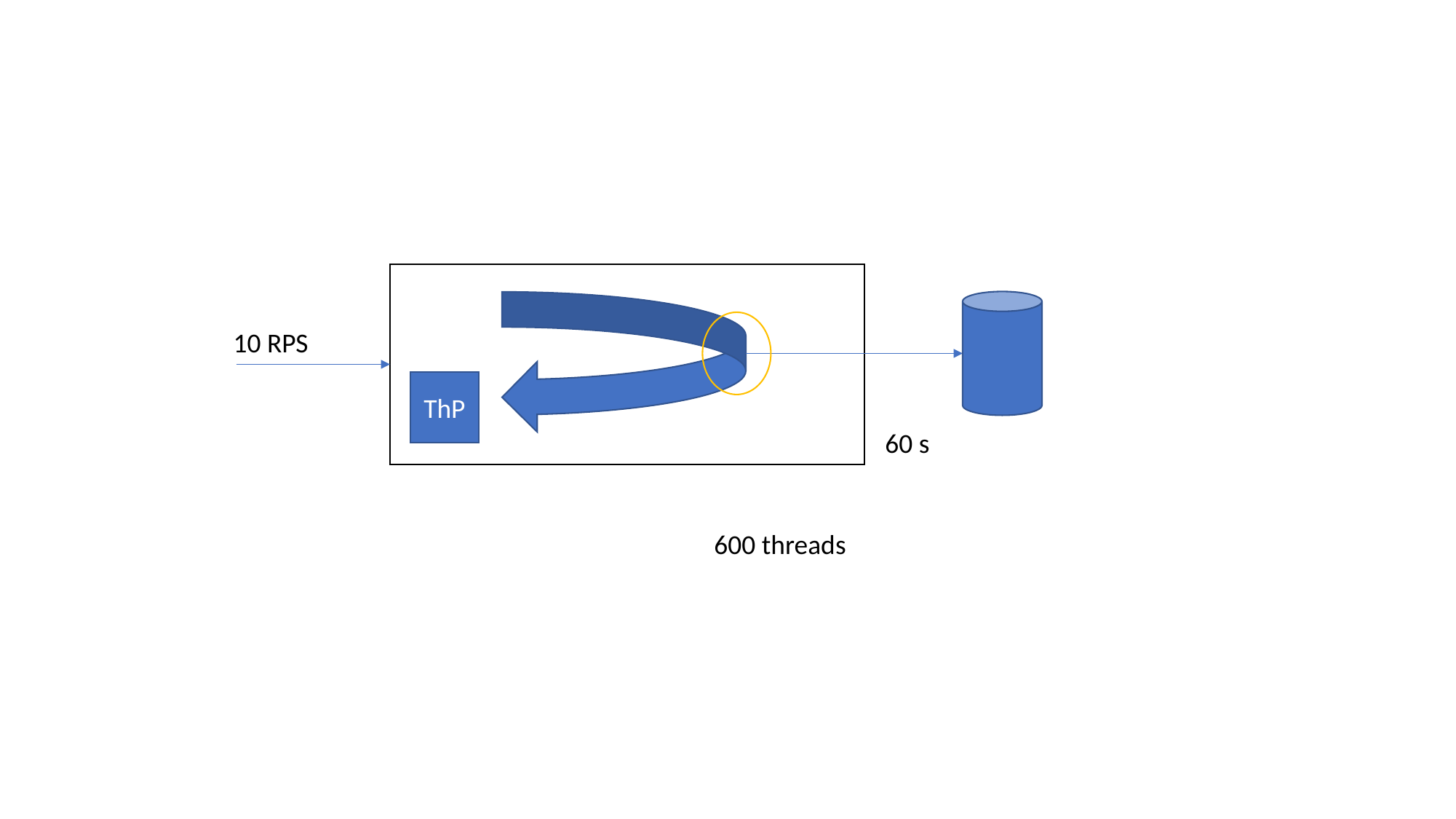

10 RPS
ThP
60 s
600 threads